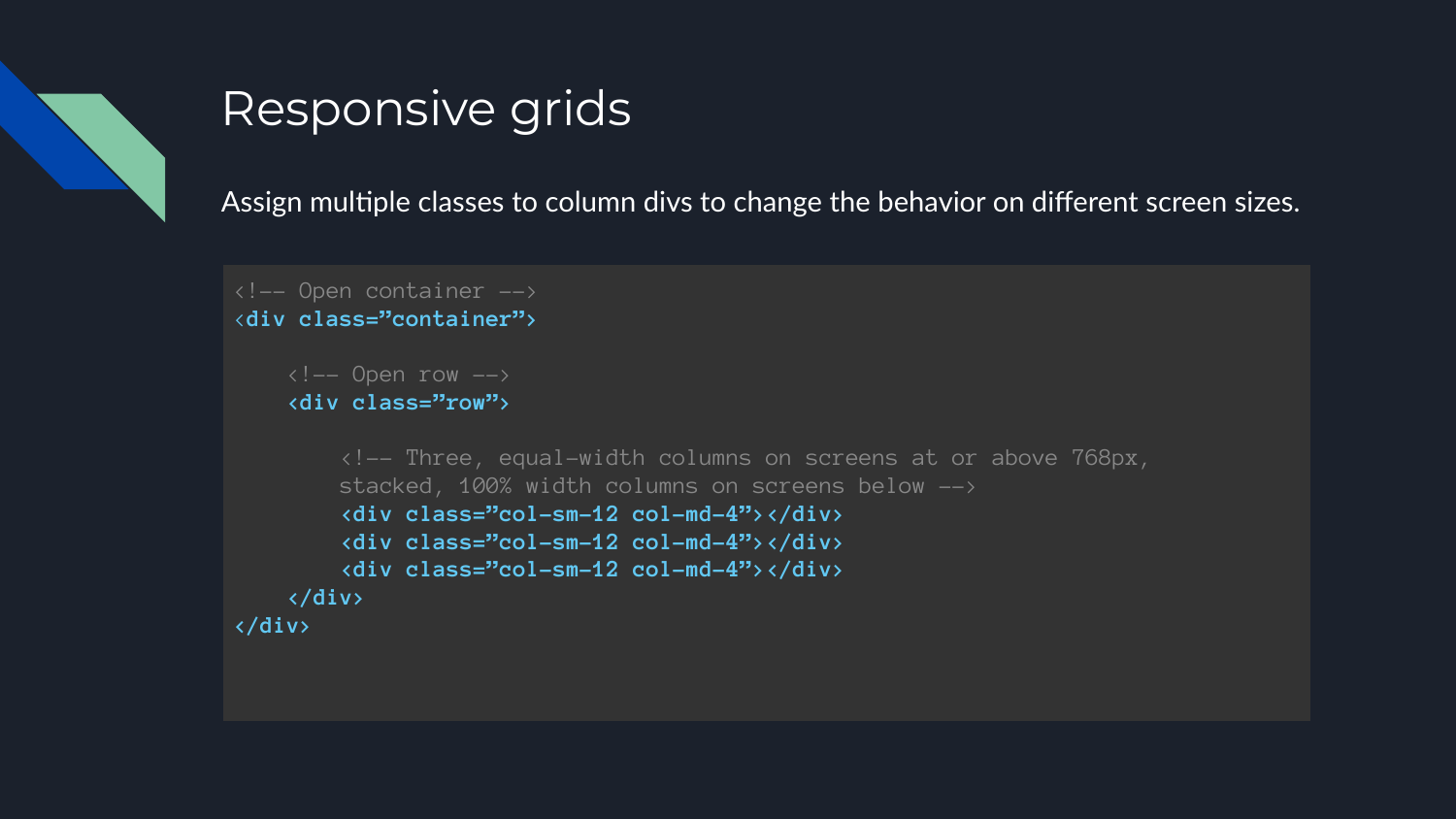

# Responsive grids
Assign multiple classes to column divs to change the behavior on different screen sizes.
| <!-- Open container --> <div class=”container”> <!-- Open row --> <div class=”row”> <!-- Three, equal-width columns on screens at or above 768px, stacked, 100% width columns on screens below --> <div class=”col-sm-12 col-md-4”></div> <div class=”col-sm-12 col-md-4”></div> <div class=”col-sm-12 col-md-4”></div> </div> </div> |
| --- |
|  |